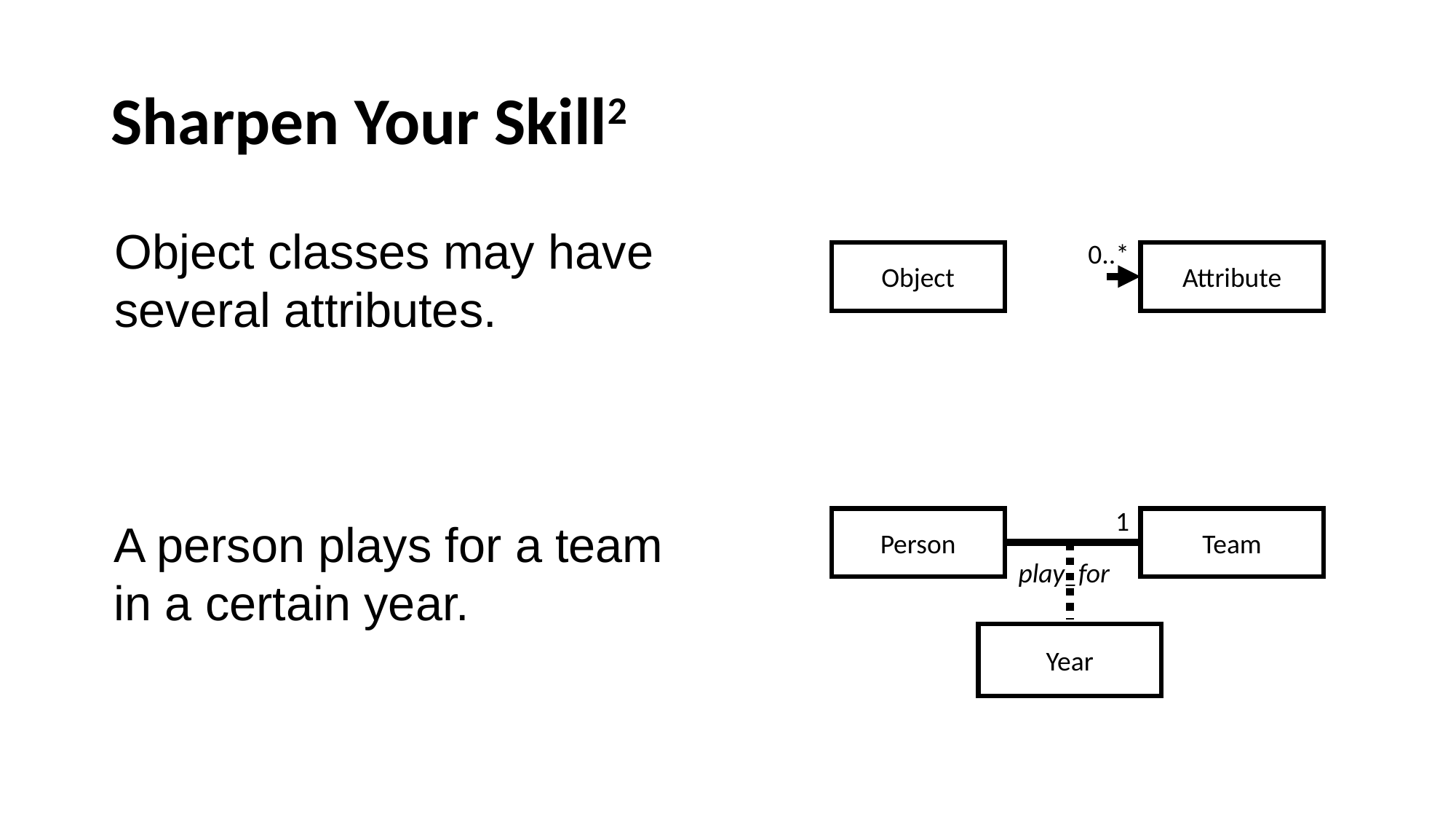

# Sharpen Your Skill2
Object classes may have
several attributes.
0..*
Object
Attribute
1
A person plays for a team in a certain year.
Person
Team
play_for
Year